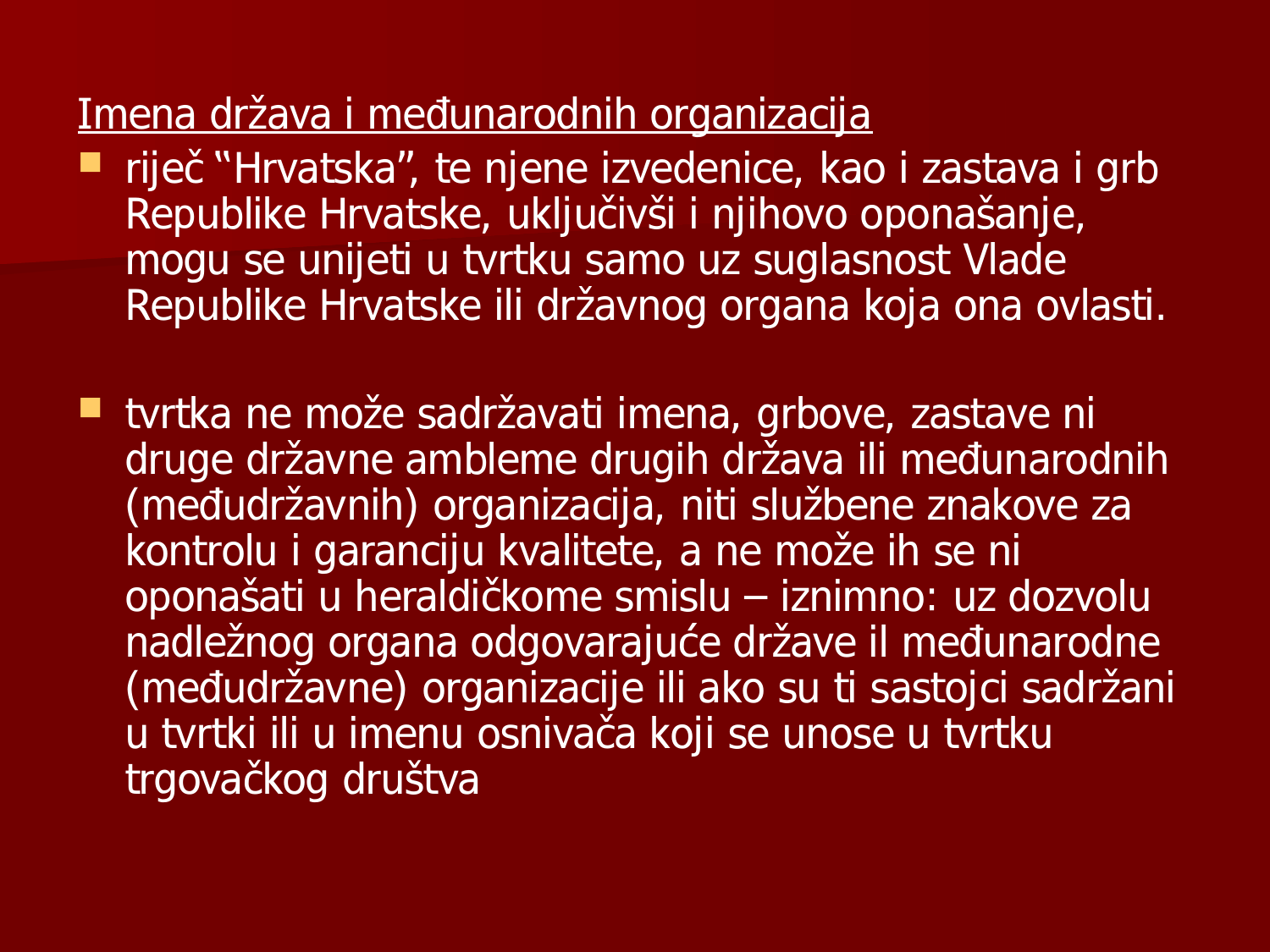

Imena država i međunarodnih organizacija
riječ “Hrvatska”, te njene izvedenice, kao i zastava i grb Republike Hrvatske, uključivši i njihovo oponašanje, mogu se unijeti u tvrtku samo uz suglasnost Vlade Republike Hrvatske ili državnog organa koja ona ovlasti.

tvrtka ne može sadržavati imena, grbove, zastave ni druge državne ambleme drugih država ili međunarodnih (međudržavnih) organizacija, niti službene znakove za kontrolu i garanciju kvalitete, a ne može ih se ni oponašati u heraldičkome smislu – iznimno: uz dozvolu nadležnog organa odgovarajuće države il međunarodne (međudržavne) organizacije ili ako su ti sastojci sadržani u tvrtki ili u imenu osnivača koji se unose u tvrtku trgovačkog društva